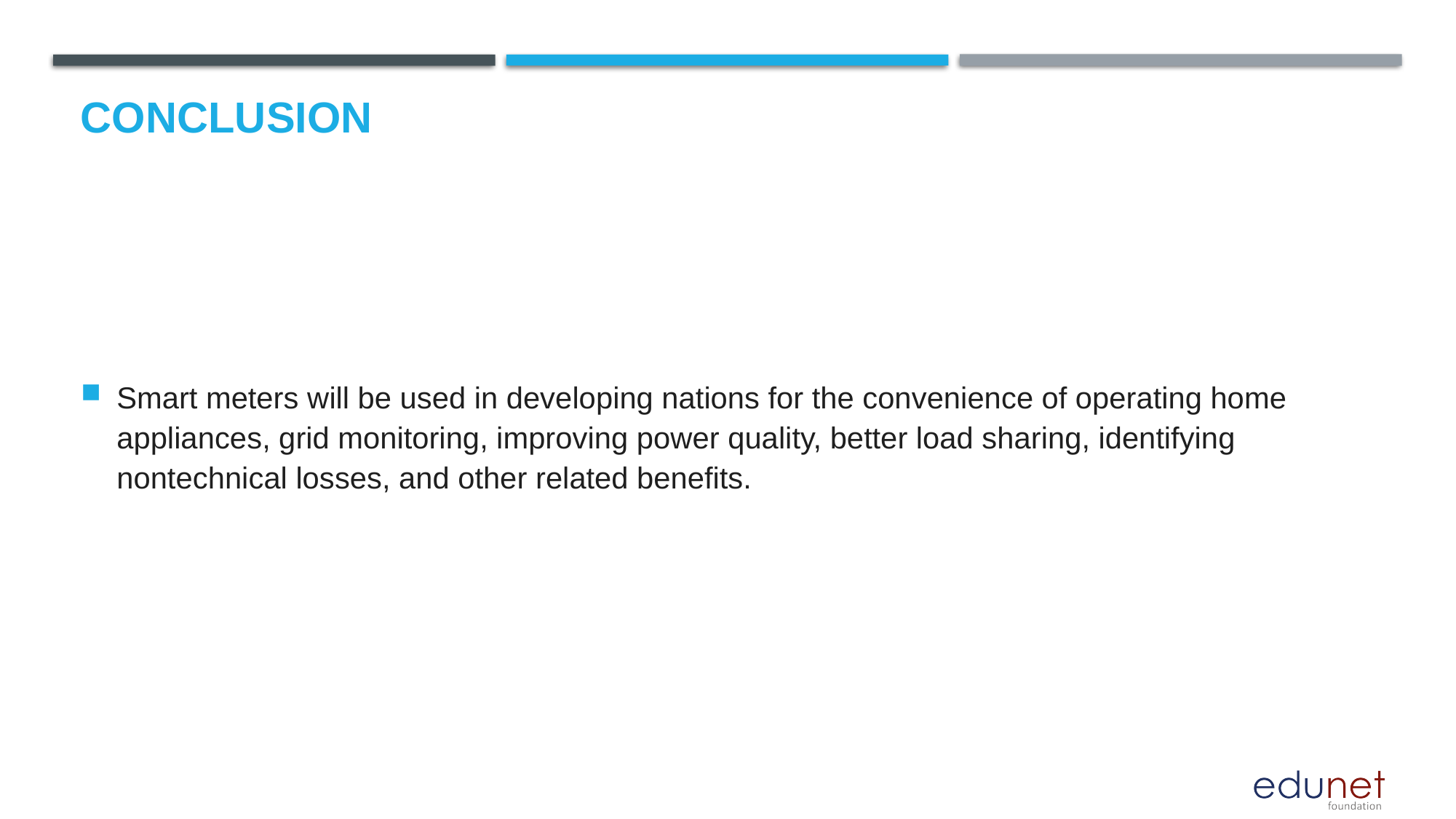

# Conclusion
Smart meters will be used in developing nations for the convenience of operating home appliances, grid monitoring, improving power quality, better load sharing, identifying nontechnical losses, and other related benefits.